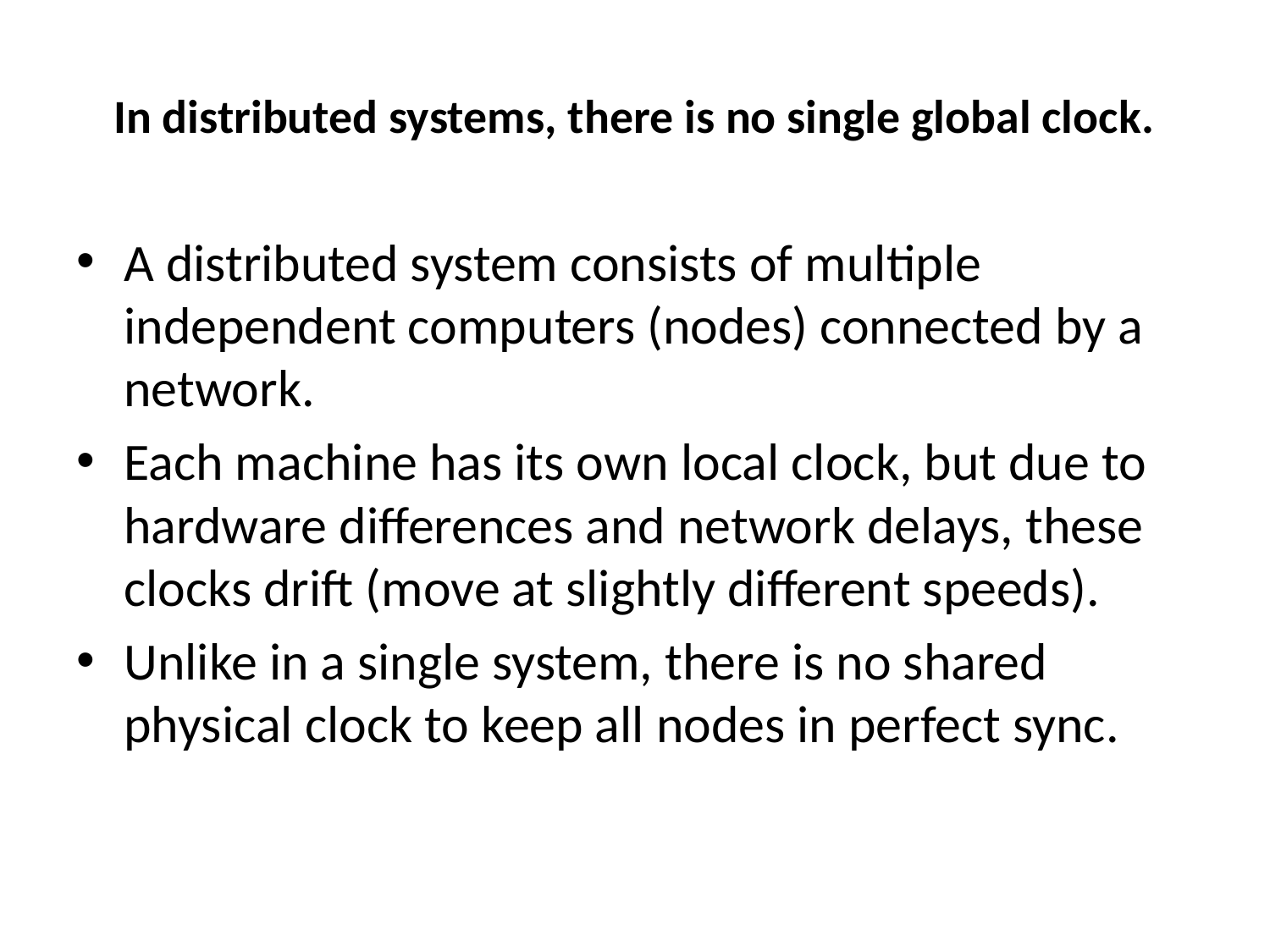

# In distributed systems, there is no single global clock.
A distributed system consists of multiple independent computers (nodes) connected by a network.
Each machine has its own local clock, but due to hardware differences and network delays, these clocks drift (move at slightly different speeds).
Unlike in a single system, there is no shared physical clock to keep all nodes in perfect sync.